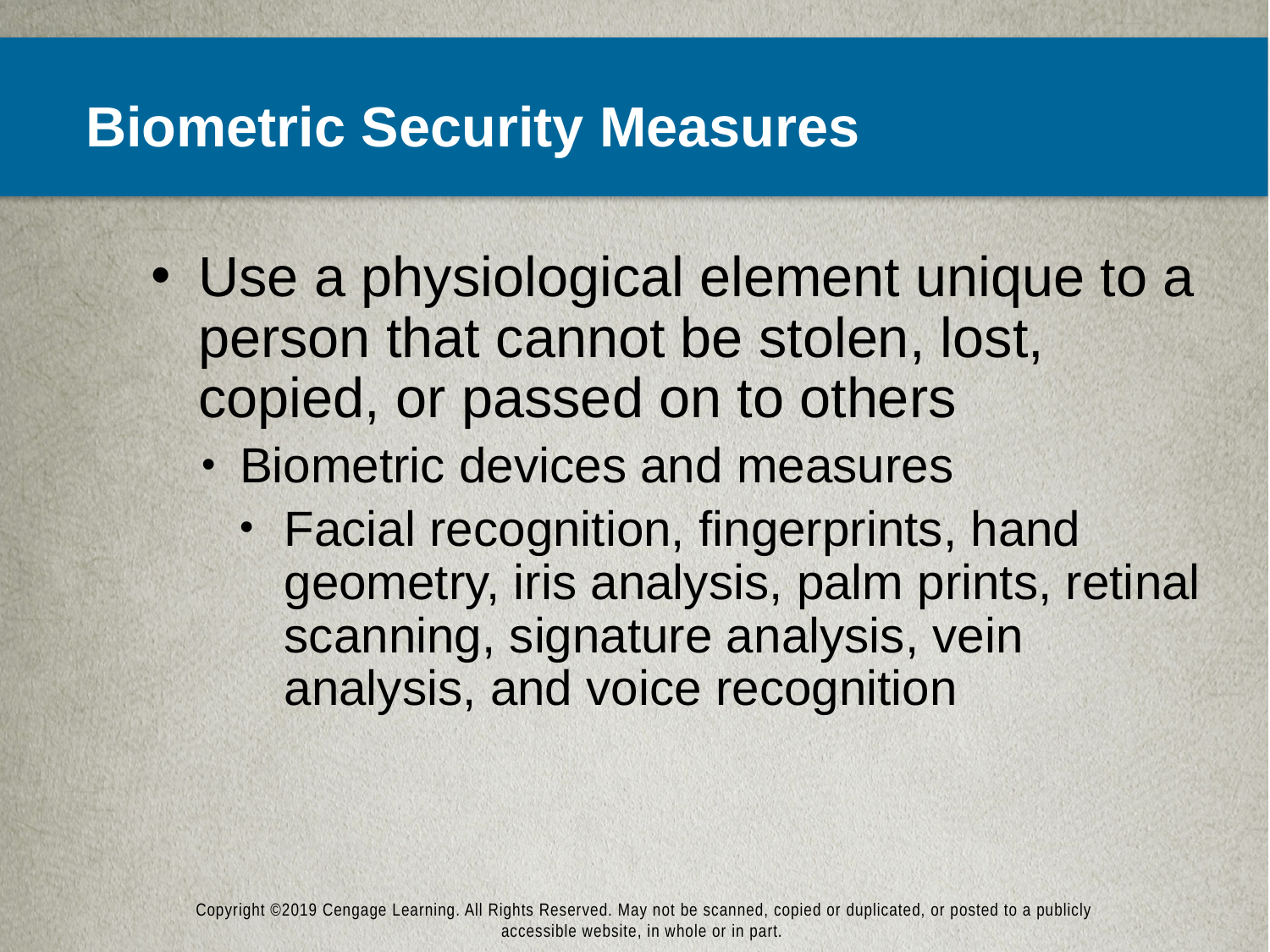

# Biometric Security Measures
Use a physiological element unique to a person that cannot be stolen, lost, copied, or passed on to others
Biometric devices and measures
Facial recognition, fingerprints, hand geometry, iris analysis, palm prints, retinal scanning, signature analysis, vein analysis, and voice recognition